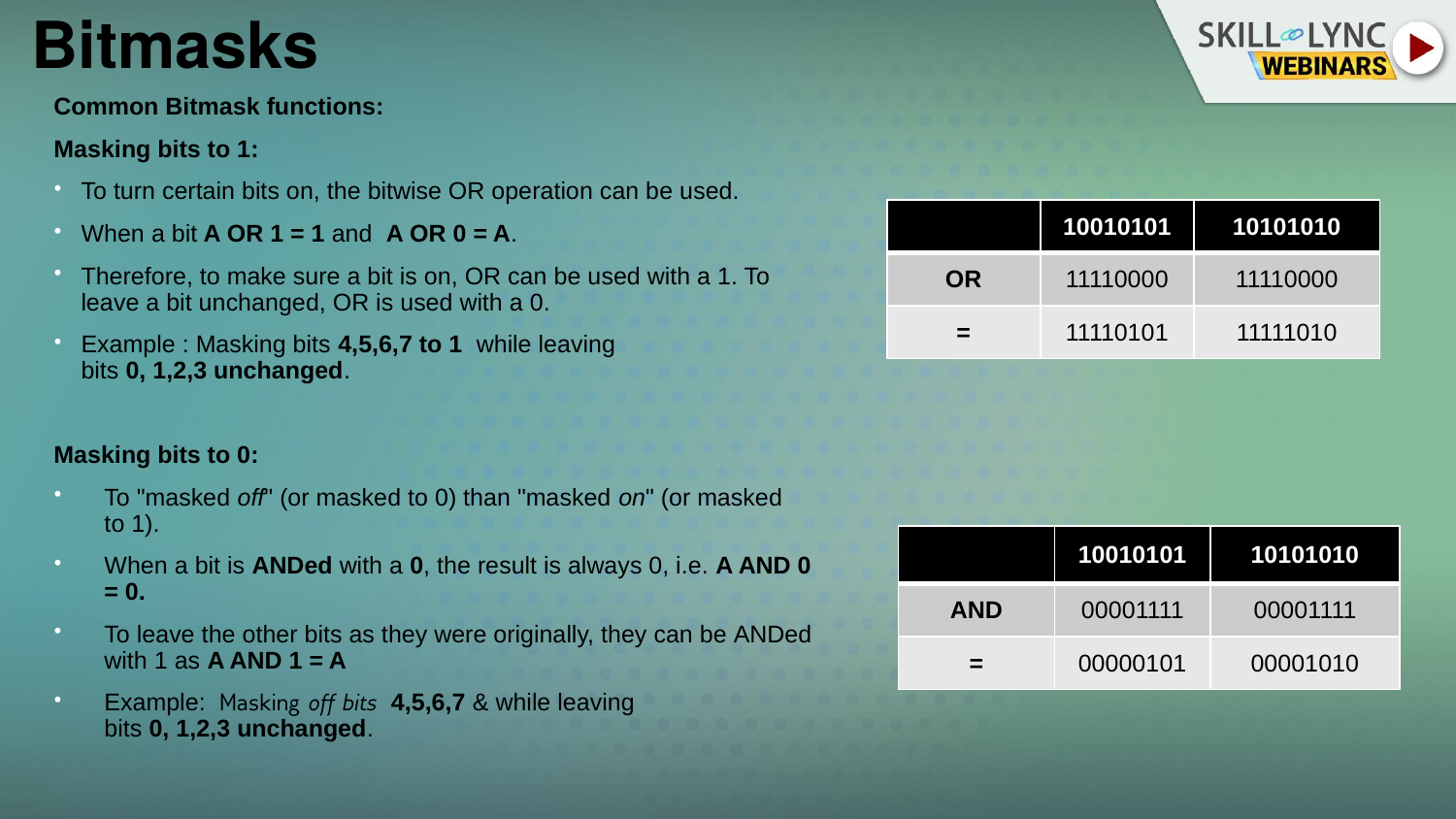

# Bitmasks
Common Bitmask functions:
Masking bits to 1:
To turn certain bits on, the bitwise OR operation can be used.
When a bit A OR 1 = 1 and  A OR 0 = A.
Therefore, to make sure a bit is on, OR can be used with a 1. To leave a bit unchanged, OR is used with a 0.
Example : Masking bits 4,5,6,7 to 1  while leaving bits 0, 1,2,3 unchanged.

Masking bits to 0:
To "masked off" (or masked to 0) than "masked on" (or masked to 1).
When a bit is ANDed with a 0, the result is always 0, i.e. A AND 0 = 0.
To leave the other bits as they were originally, they can be ANDed with 1 as A AND 1 = A
Example:  Masking off bits  4,5,6,7 & while leaving bits 0, 1,2,3 unchanged.

|  | 10010101 | 10101010 |
| --- | --- | --- |
| OR | 11110000 | 11110000 |
| = | 11110101 | 11111010 |
|  | 10010101 | 10101010 |
| --- | --- | --- |
| AND | 00001111 | 00001111 |
| = | 00000101 | 00001010 |